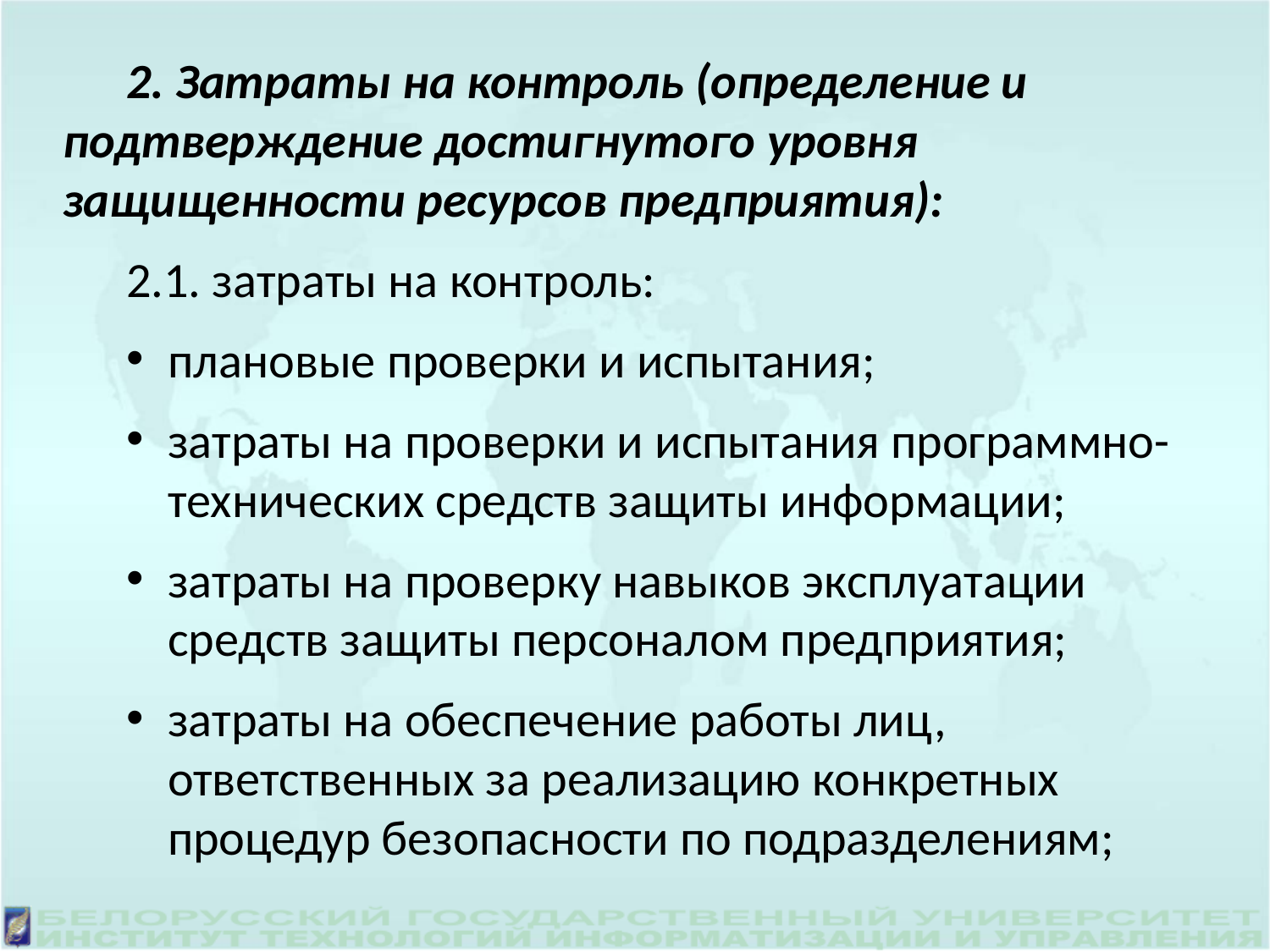

2. Затраты на контроль (определение и подтверждение достигнутого уровня защищенности ресурсов предприятия):
2.1. затраты на контроль:
плановые проверки и испытания;
затраты на проверки и испытания программно-технических средств защиты информации;
затраты на проверку навыков эксплуатации средств защиты персоналом предприятия;
затраты на обеспечение работы лиц, ответственных за реализацию конкретных процедур безопасности по подразделениям;